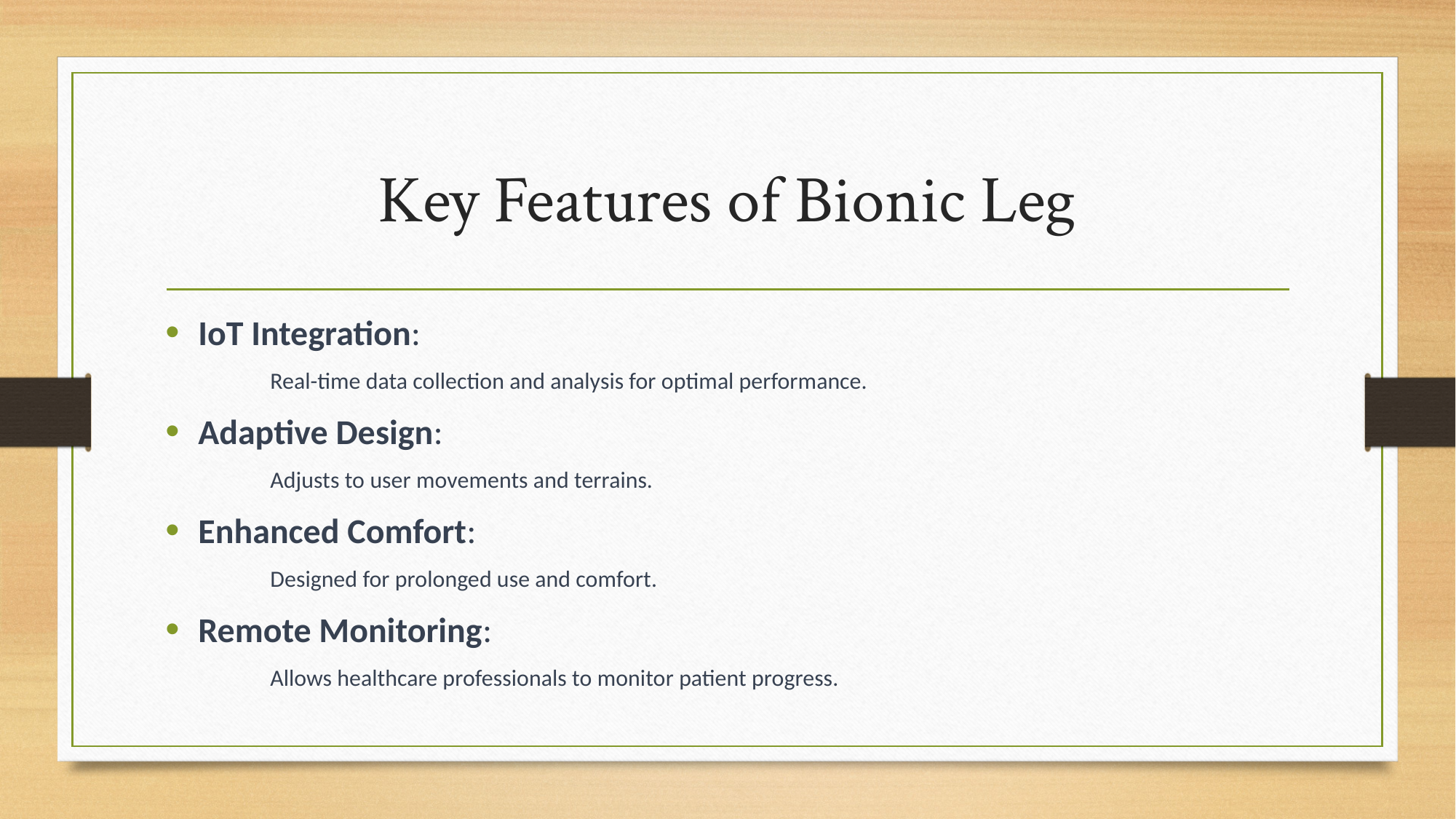

# Key Features of Bionic Leg
IoT Integration:
					Real-time data collection and analysis for optimal performance.
Adaptive Design:
					Adjusts to user movements and terrains.
Enhanced Comfort:
					Designed for prolonged use and comfort.
Remote Monitoring:
					Allows healthcare professionals to monitor patient progress.